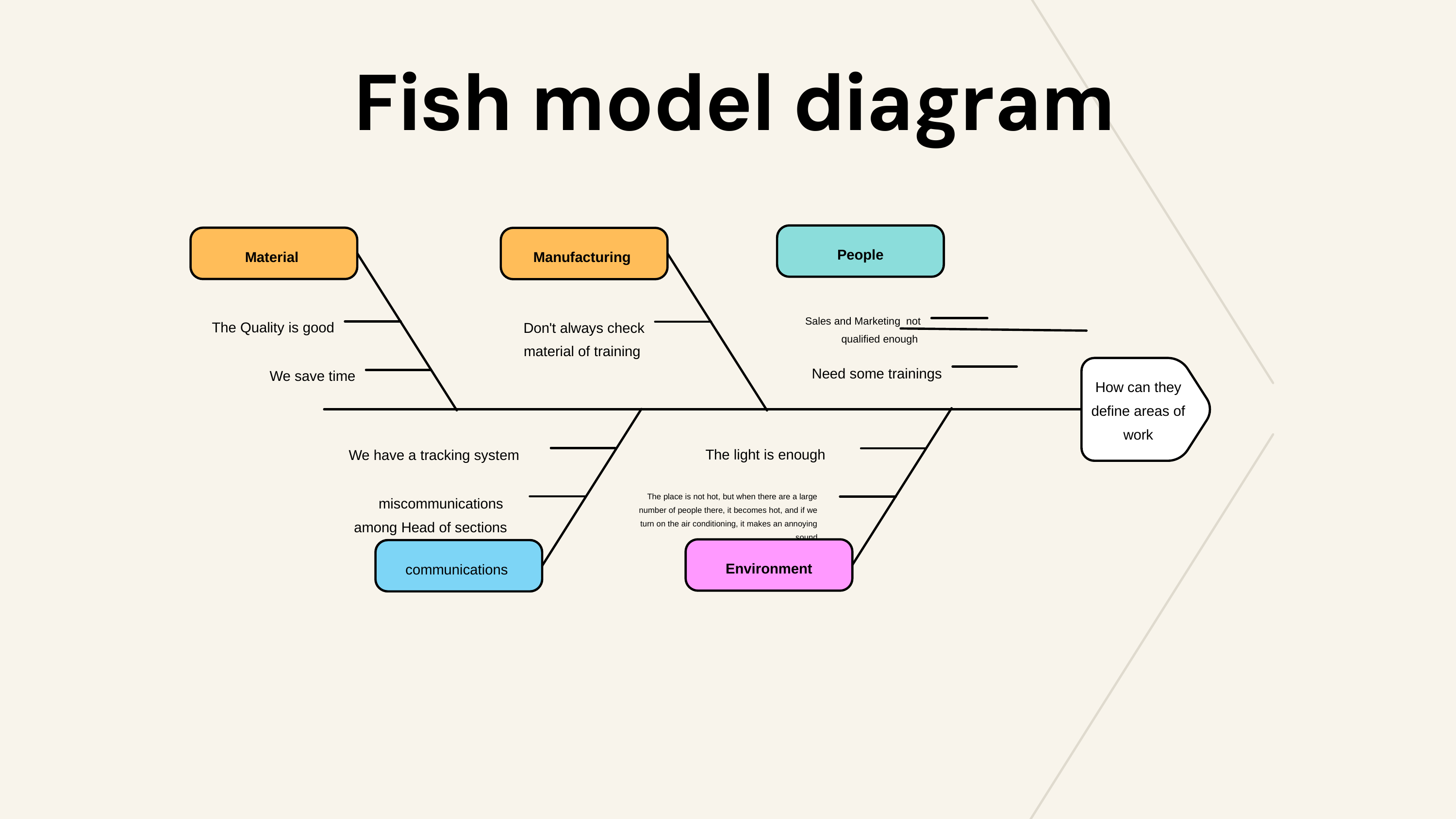

Fish model diagram

People

Material

Manufacturing
Sales and Marketing  not qualified enough
The Quality is good
Don't always check material of training

How can they define areas of work
Need some trainings
We save time
The light is enough
We have a tracking system
miscommunications
among Head of sections
The place is not hot, but when there are a large number of people there, it becomes hot, and if we turn on the air conditioning, it makes an annoying sound

Environment

communications